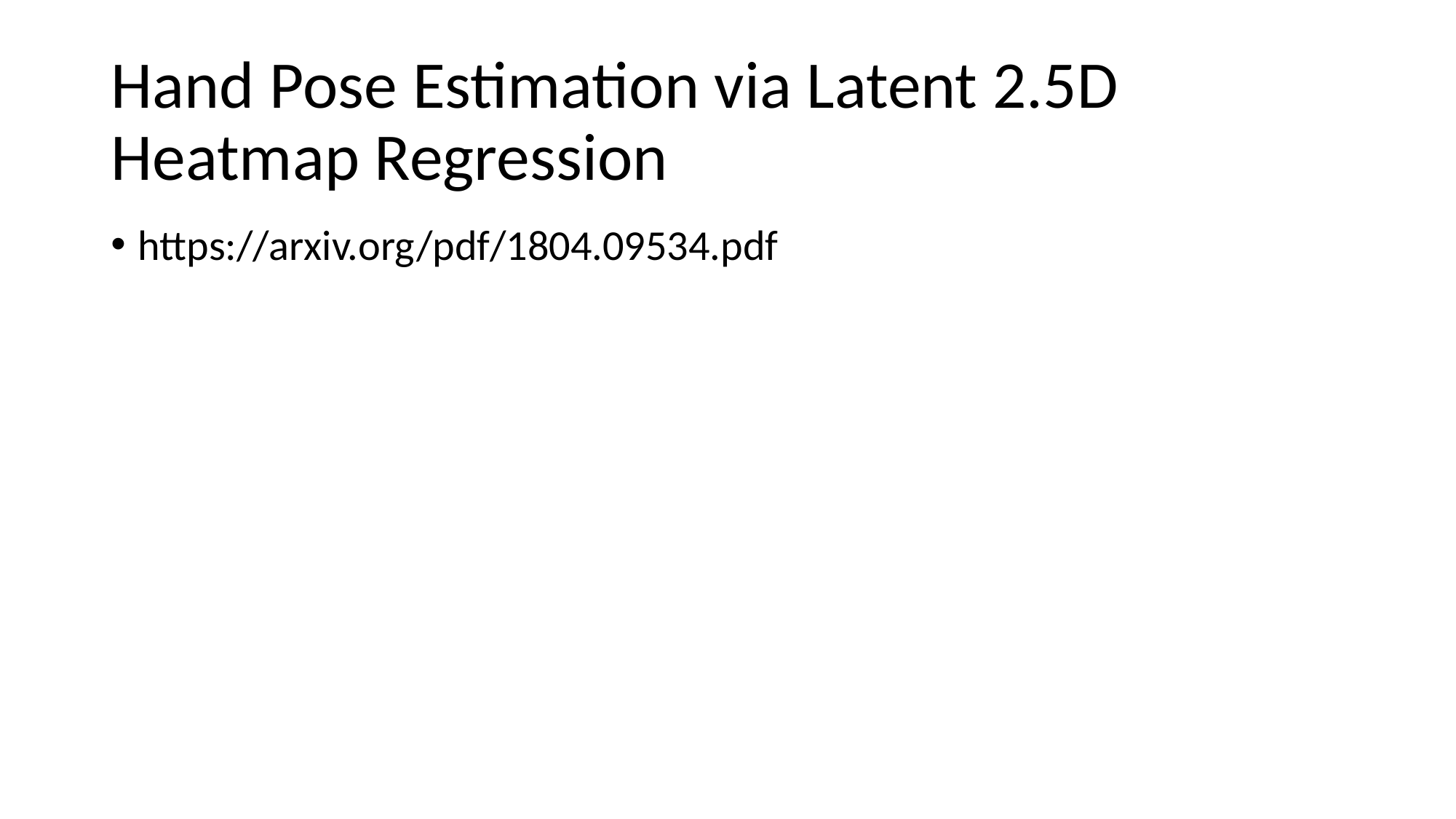

# Hand Pose Estimation via Latent 2.5D Heatmap Regression
https://arxiv.org/pdf/1804.09534.pdf